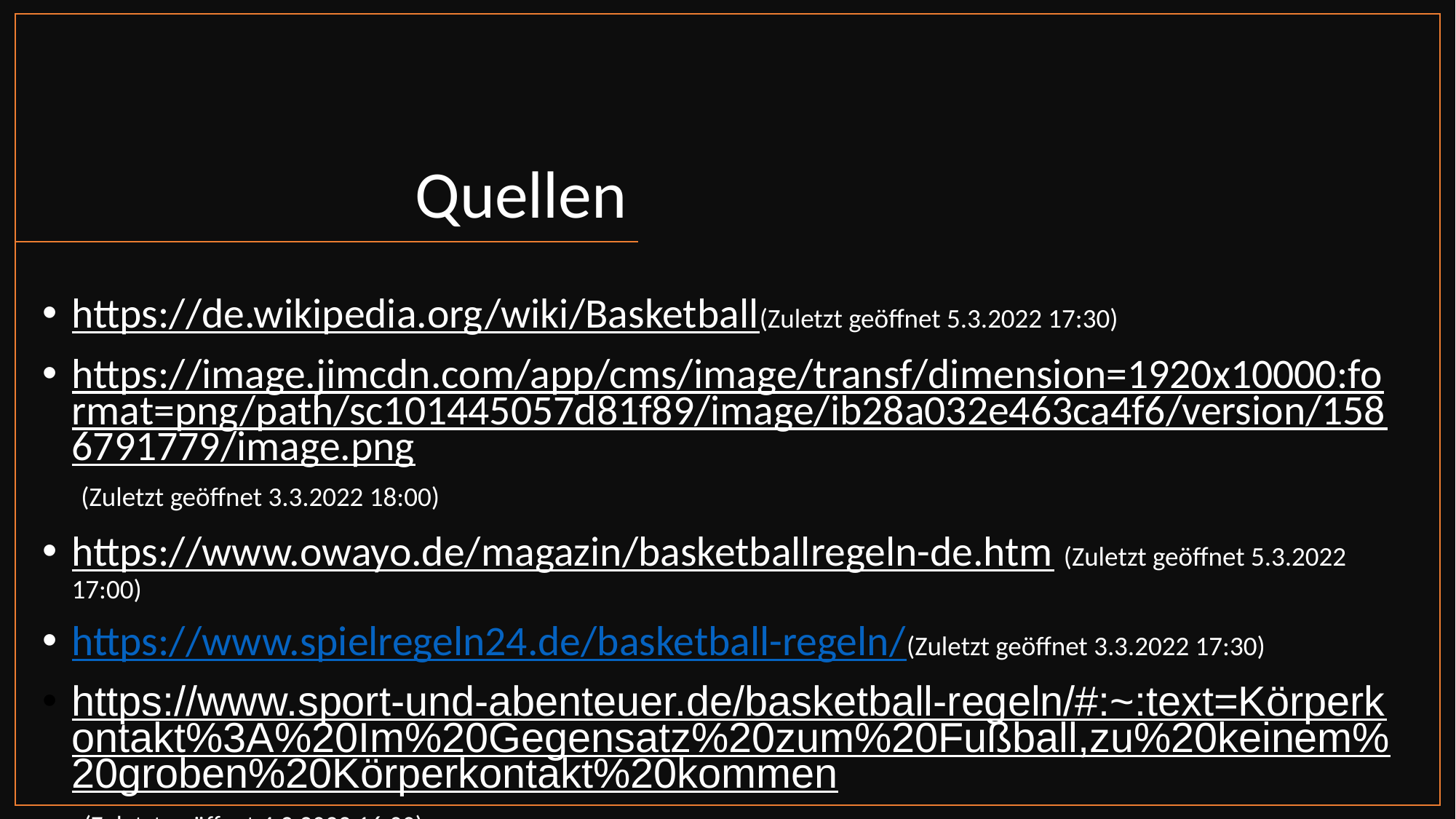

# Quellen
https://de.wikipedia.org/wiki/Basketball(Zuletzt geöffnet 5.3.2022 17:30)
https://image.jimcdn.com/app/cms/image/transf/dimension=1920x10000:format=png/path/sc101445057d81f89/image/ib28a032e463ca4f6/version/1586791779/image.png (Zuletzt geöffnet 3.3.2022 18:00)
https://www.owayo.de/magazin/basketballregeln-de.htm (Zuletzt geöffnet 5.3.2022 17:00)
https://www.spielregeln24.de/basketball-regeln/(Zuletzt geöffnet 3.3.2022 17:30)
https://www.sport-und-abenteuer.de/basketball-regeln/#:~:text=Körperkontakt%3A%20Im%20Gegensatz%20zum%20Fußball,zu%20keinem%20groben%20Körperkontakt%20kommen (Zuletzt geöffnet 4.3.2022 16:00)